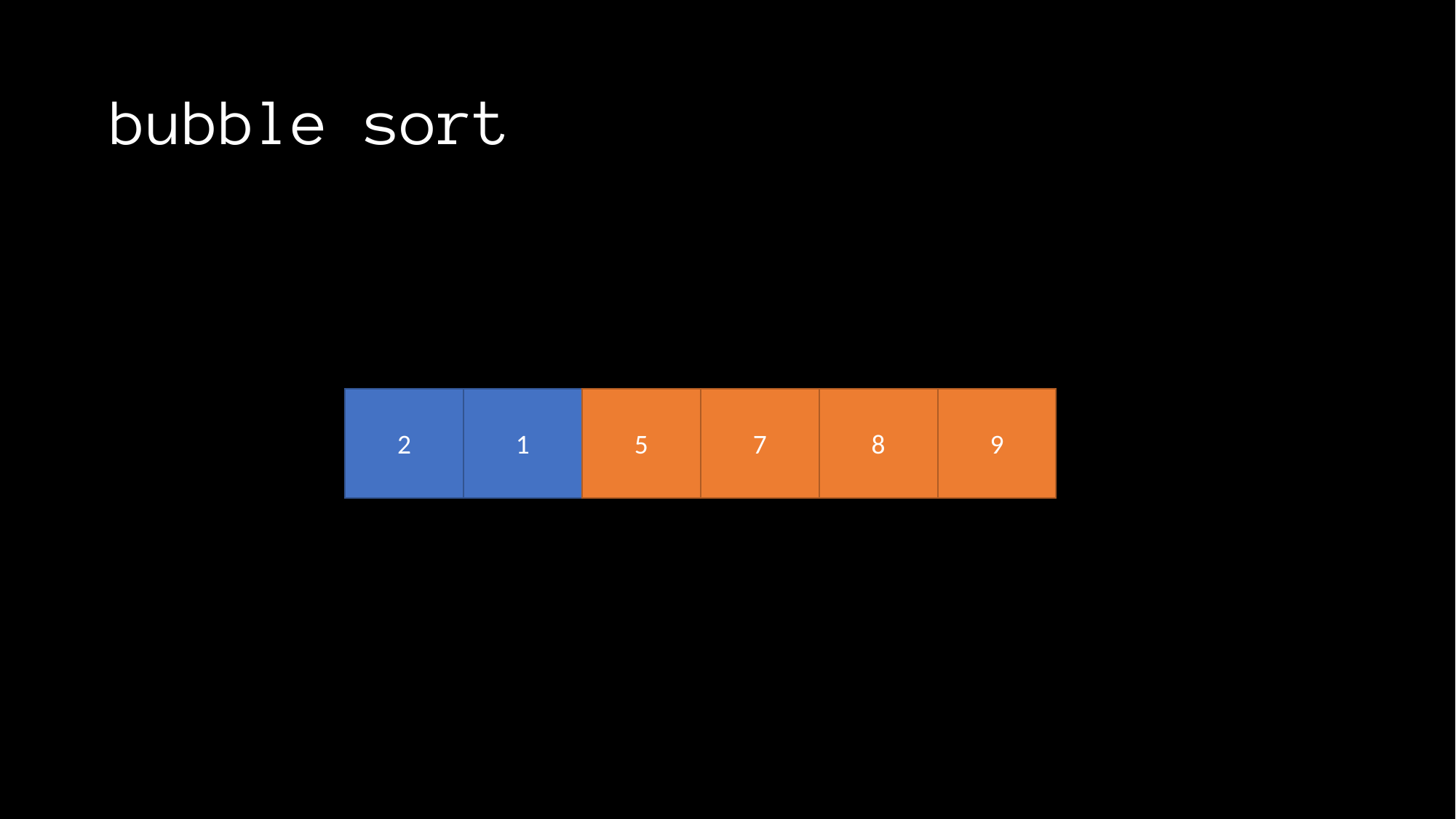

# bubble sort
2
1
5
7
8
9